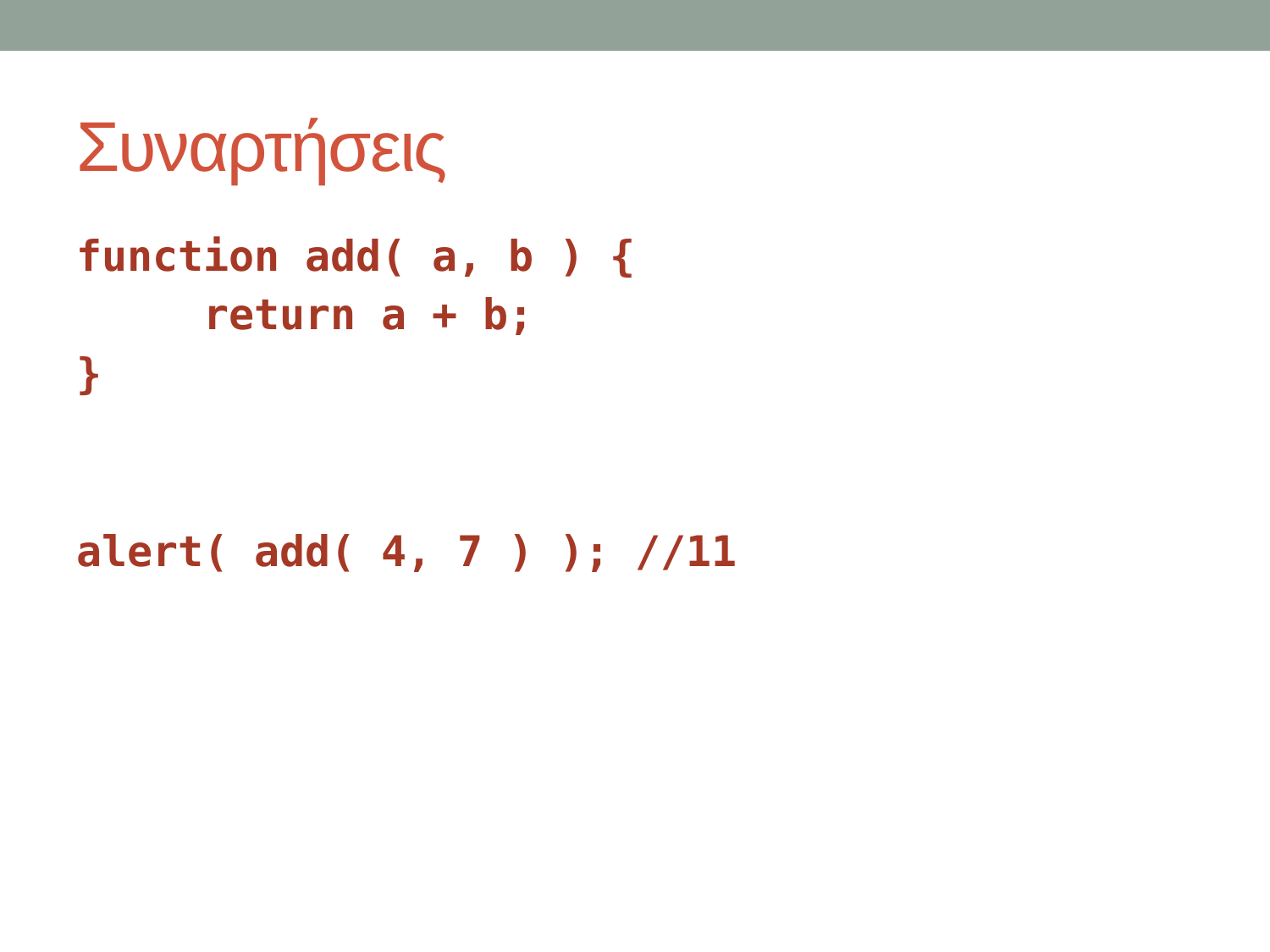

# Συναρτήσεις
function add( a, b ) {
	return a + b;
}

alert( add( 4, 7 ) ); //11